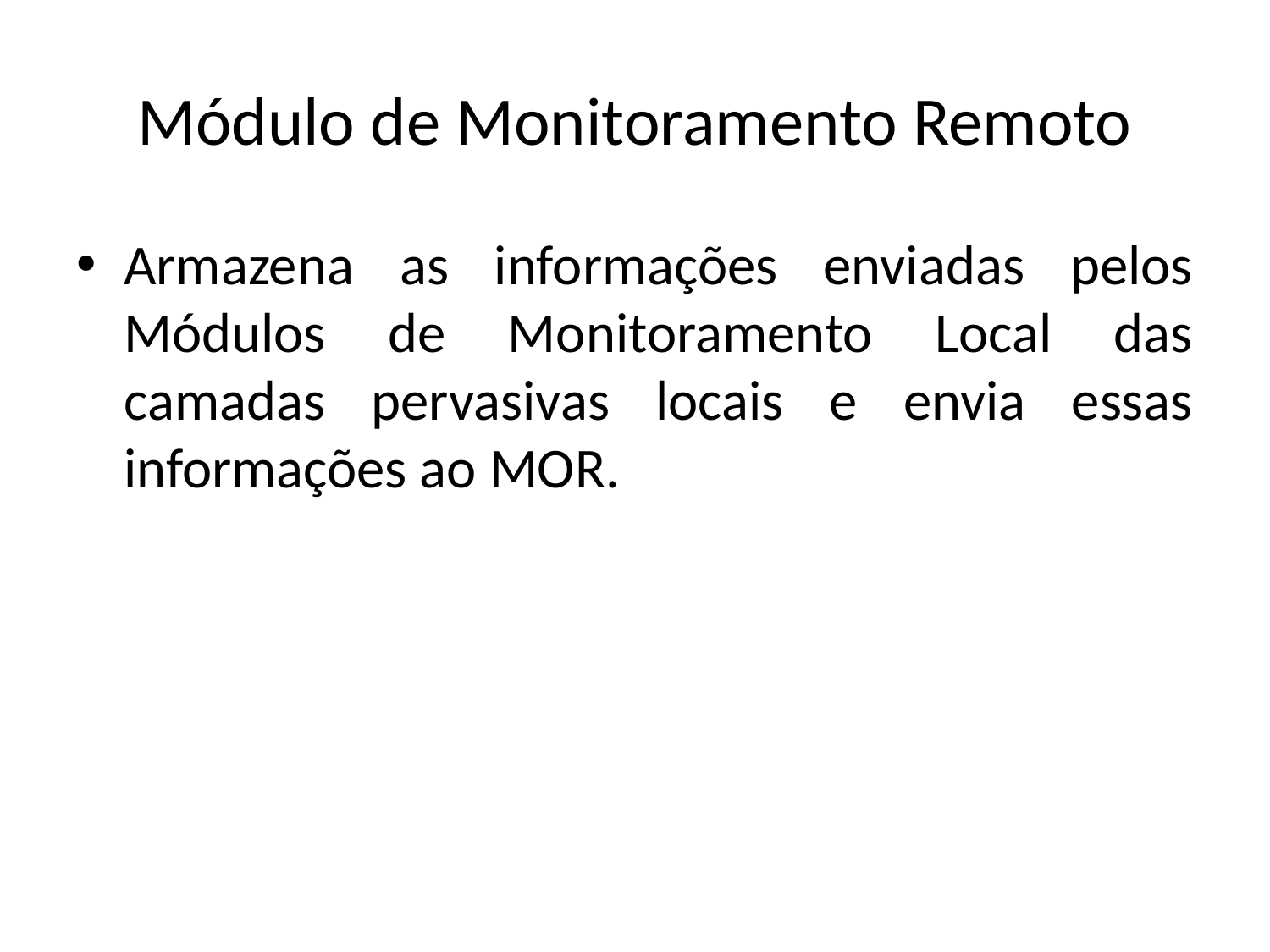

# Módulo de Monitoramento Remoto
Armazena as informações enviadas pelos Módulos de Monitoramento Local das camadas pervasivas locais e envia essas informações ao MOR.